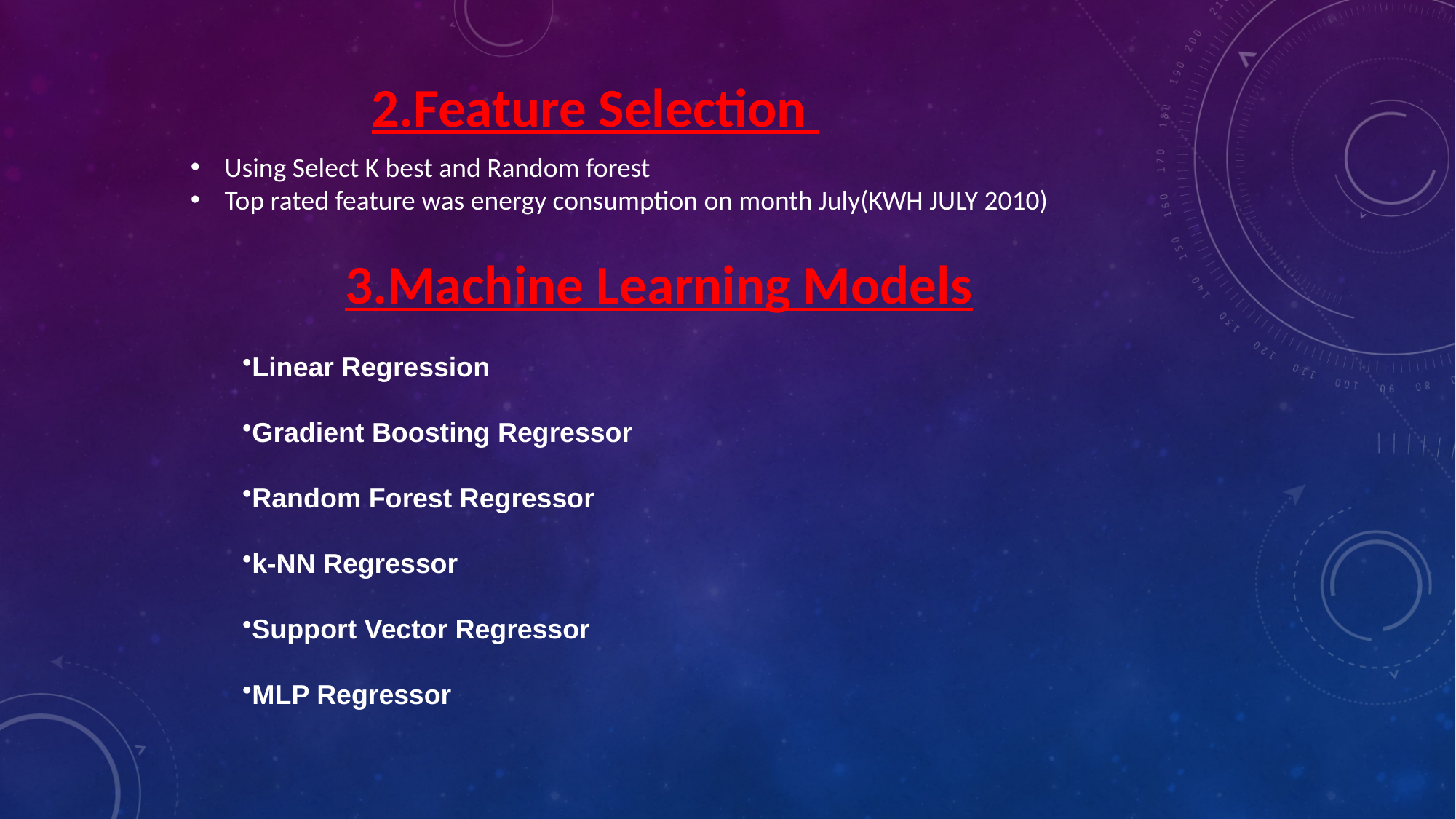

2.Feature Selection
Using Select K best and Random forest
Top rated feature was energy consumption on month July(KWH JULY 2010)
3.Machine Learning Models
Linear Regression

Gradient Boosting Regressor

Random Forest Regressor

k-NN Regressor

Support Vector Regressor

MLP Regressor